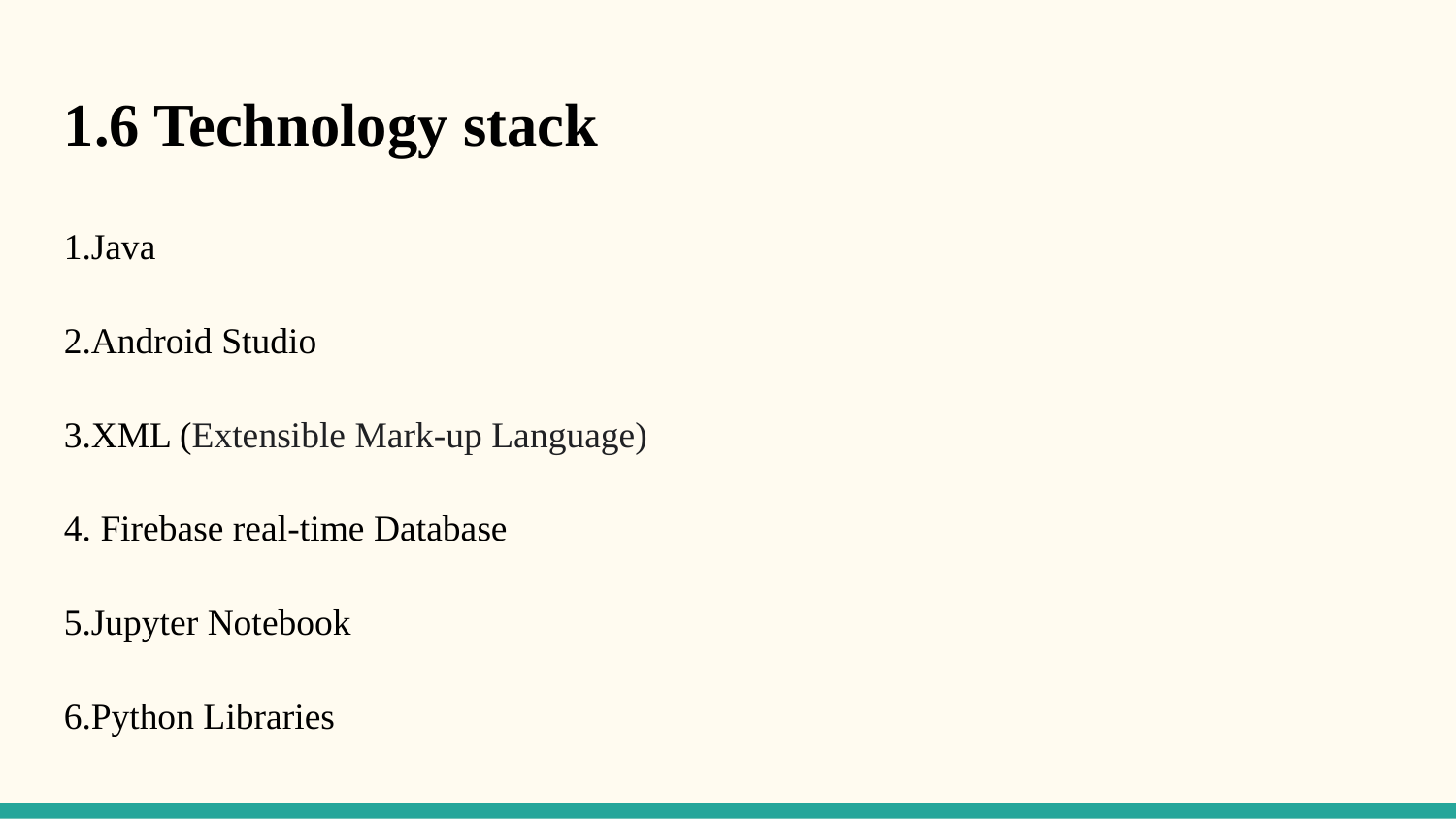

1.6 Technology stack
Java
Android Studio
XML (Extensible Mark-up Language)
 Firebase real-time Database
Jupyter Notebook
Python Libraries